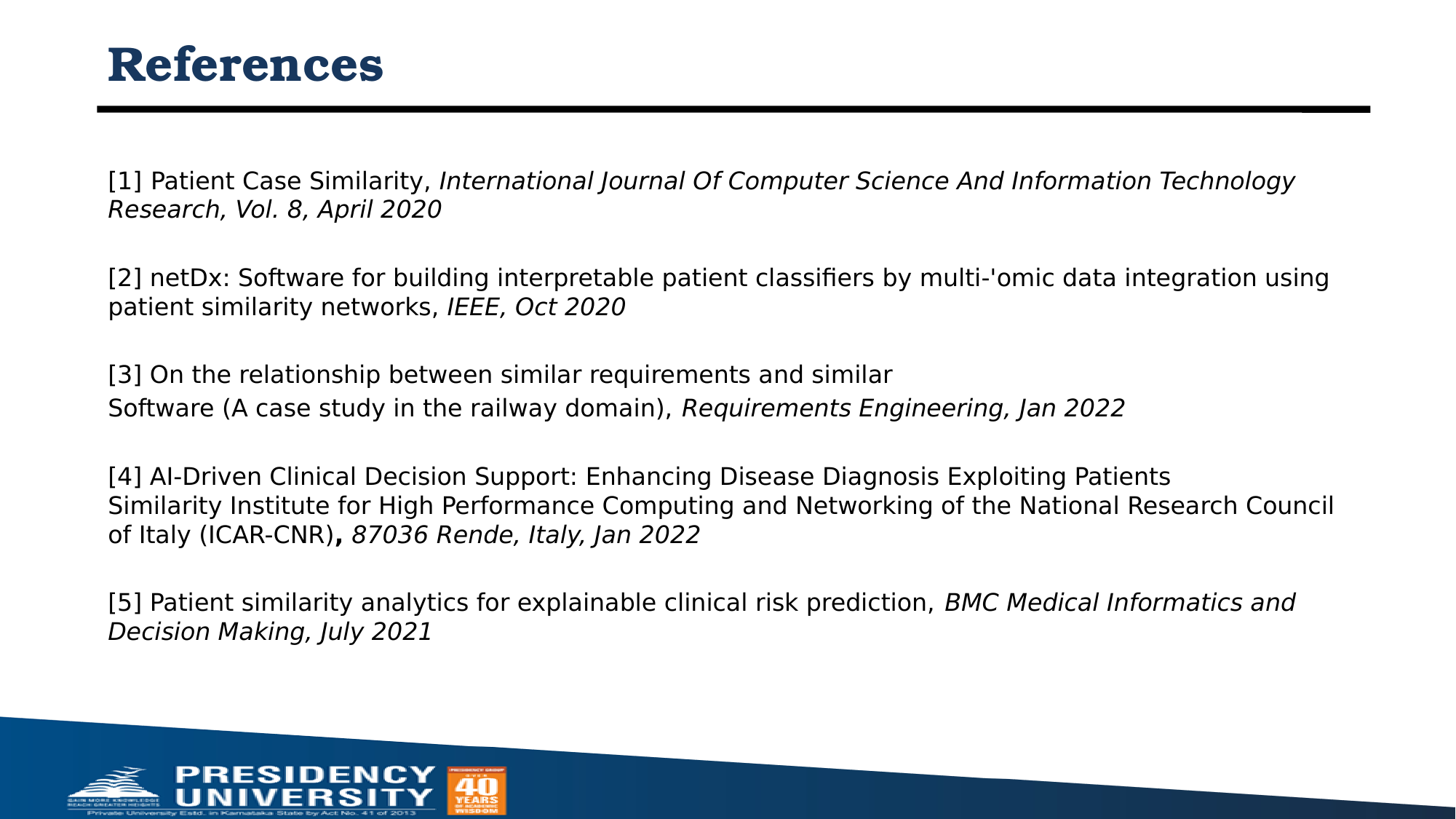

# References
[1] Patient Case Similarity, International Journal Of Computer Science And Information Technology Research, Vol. 8, April 2020

[2] netDx: Software for building interpretable patient classifiers by multi-'omic data integration using patient similarity networks, IEEE, Oct 2020

[3] On the relationship between similar requirements and similar
Software (A case study in the railway domain), Requirements Engineering, Jan 2022

[4] AI-Driven Clinical Decision Support: Enhancing Disease Diagnosis Exploiting Patients Similarity Institute for High Performance Computing and Networking of the National Research Council of Italy (ICAR-CNR), 87036 Rende, Italy, Jan 2022

[5] Patient similarity analytics for explainable clinical risk prediction, BMC Medical Informatics and Decision Making, July 2021